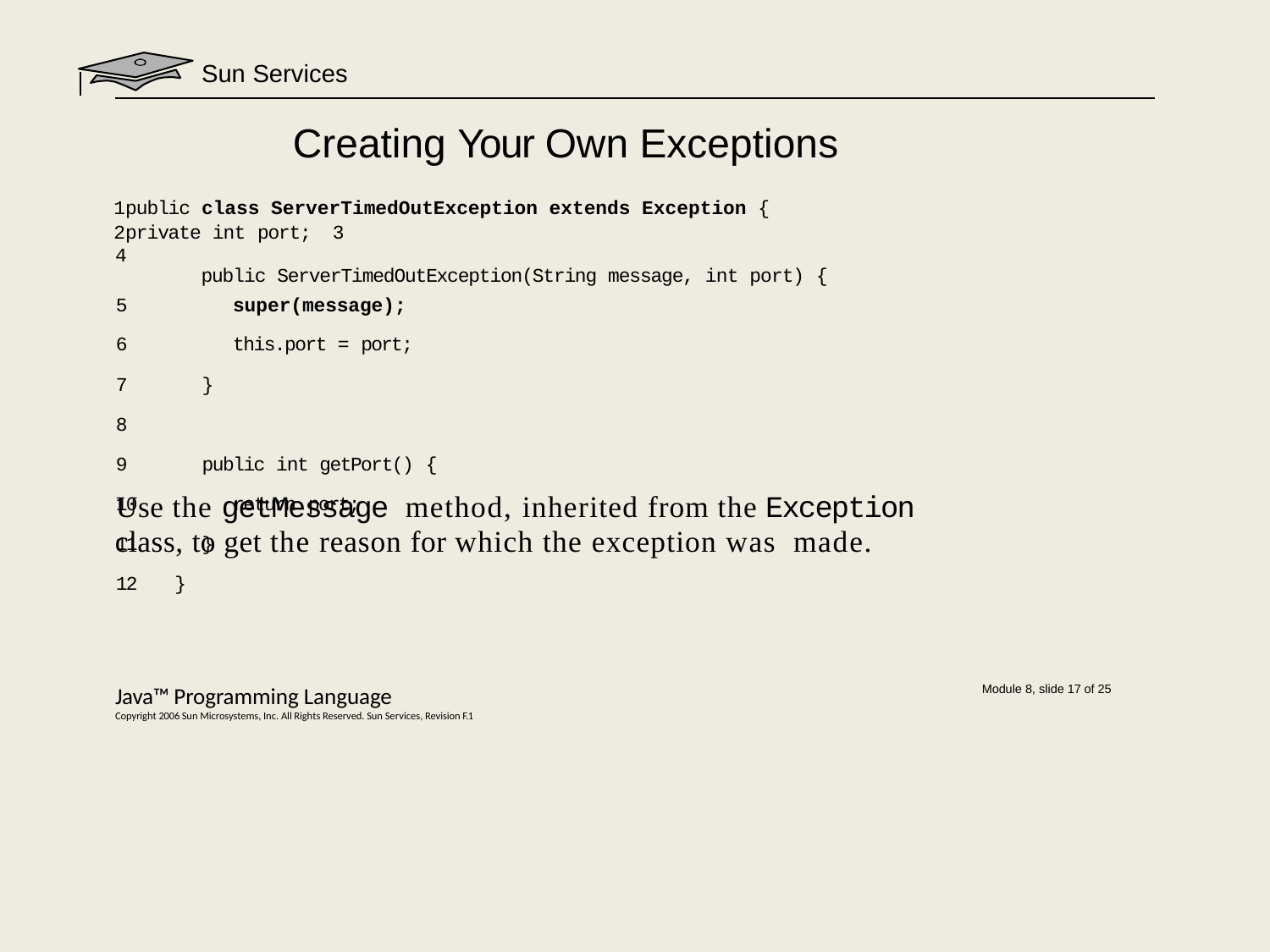

Sun Services

# Creating Your Own Exceptions
public class ServerTimedOutException extends Exception {
private int port;  3
4
public ServerTimedOutException(String message, int port) {
| 5 |  | super(message); |
| --- | --- | --- |
| 6 |  | this.port = port; |
| 7 |  | } |
| 8 |  |  |
| 9 |  | public int getPort() { |
| 10 |  | return port; |
| 11 |  | } |
| 12 | } |  |
Use the getMessage method, inherited from the Exception
class, to get the reason for which the exception was made.
Java™ Programming Language
Copyright 2006 Sun Microsystems, Inc. All Rights Reserved. Sun Services, Revision F.1
Module 8, slide 17 of 25